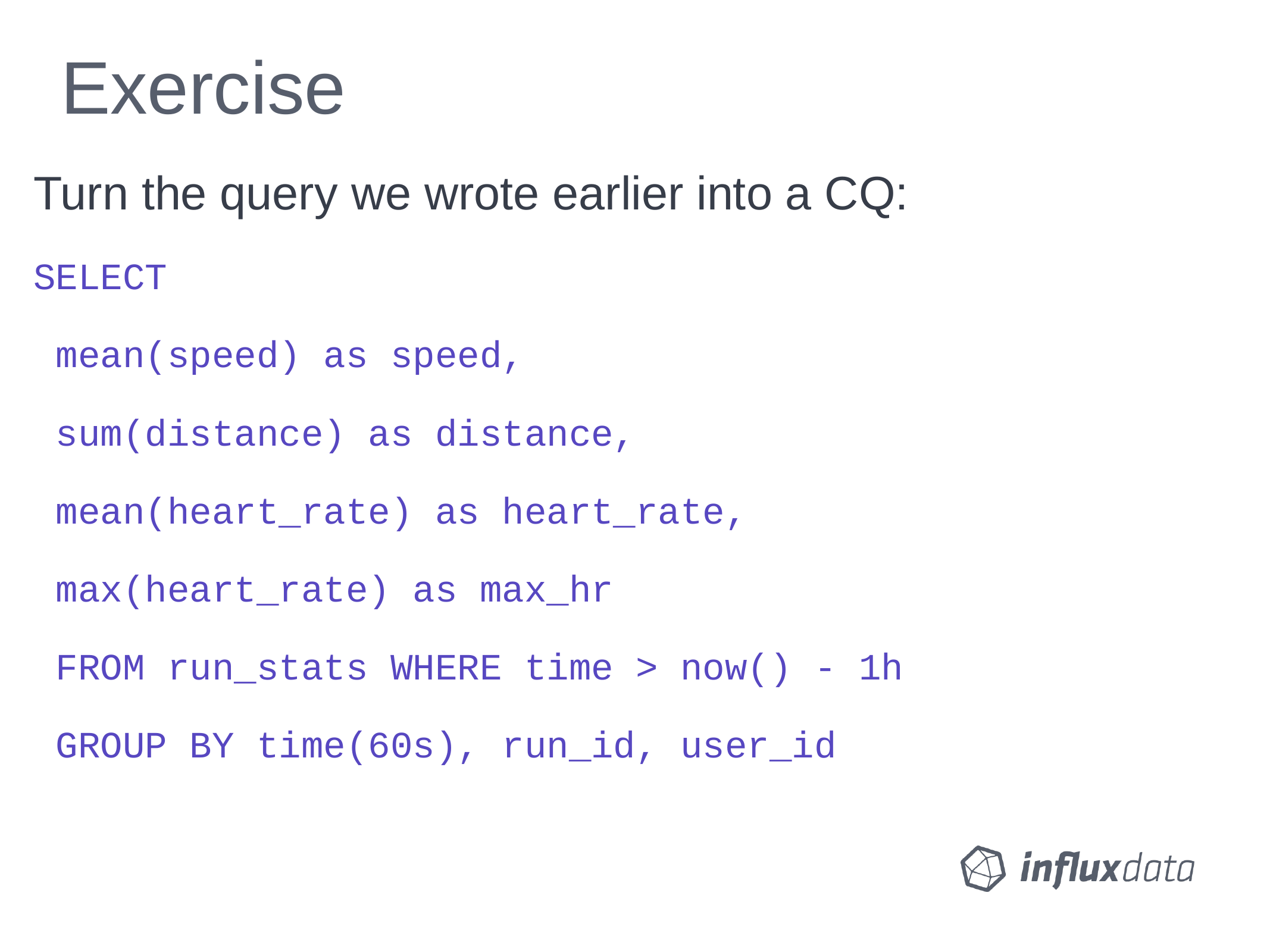

# Exercise
Turn the query we wrote earlier into a CQ:
SELECT
mean(speed) as speed,
sum(distance) as distance,
mean(heart_rate) as heart_rate,
max(heart_rate) as max_hr
FROM run_stats WHERE time > now() - 1h
GROUP BY time(60s), run_id, user_id